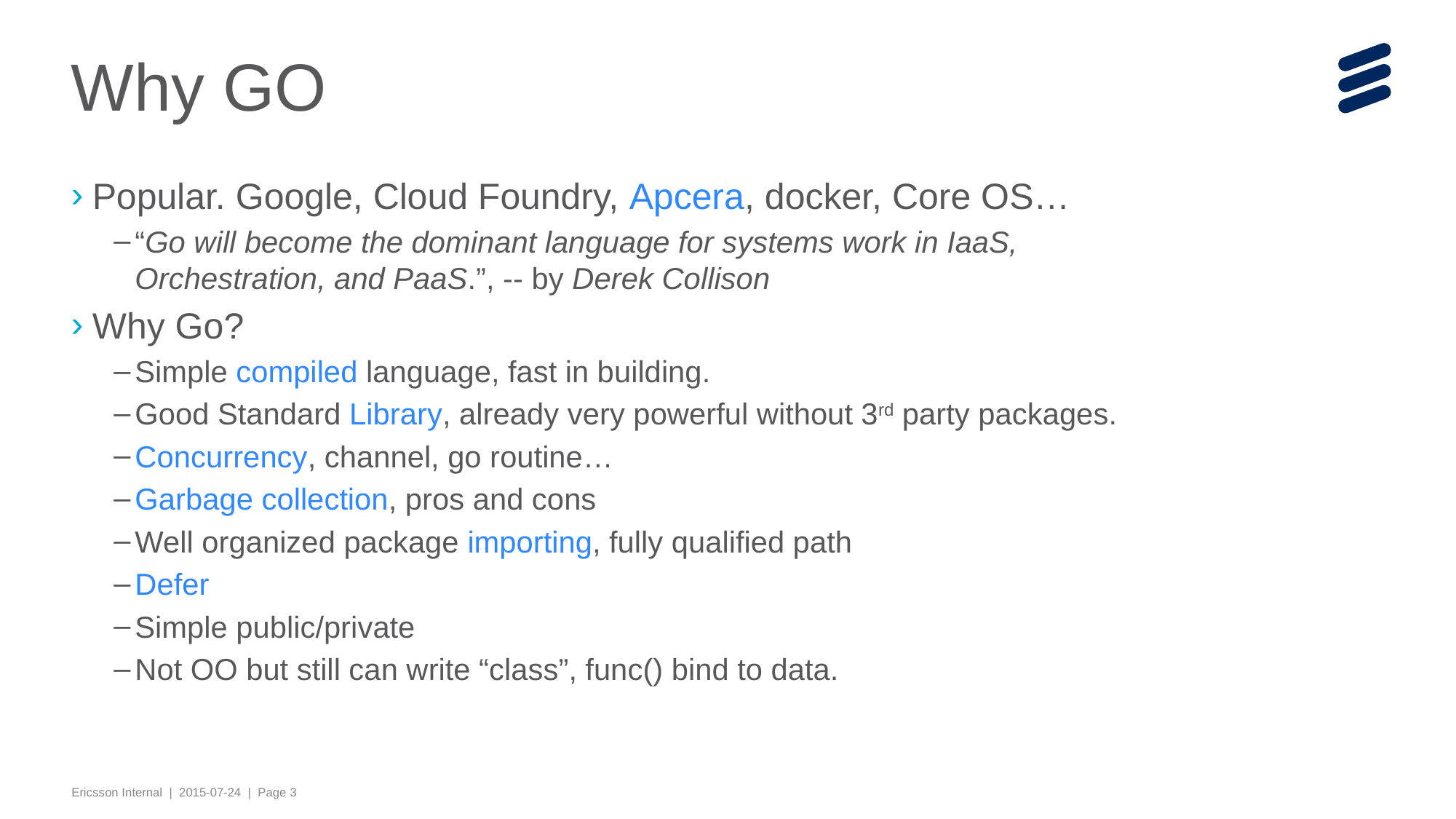

# Why GO
Popular. Google, Cloud Foundry, Apcera, docker, Core OS…
“Go will become the dominant language for systems work in IaaS, Orchestration, and PaaS.”, -- by Derek Collison
Why Go?
Simple compiled language, fast in building.
Good Standard Library, already very powerful without 3rd party packages.
Concurrency, channel, go routine…
Garbage collection, pros and cons
Well organized package importing, fully qualified path
Defer
Simple public/private
Not OO but still can write “class”, func() bind to data.